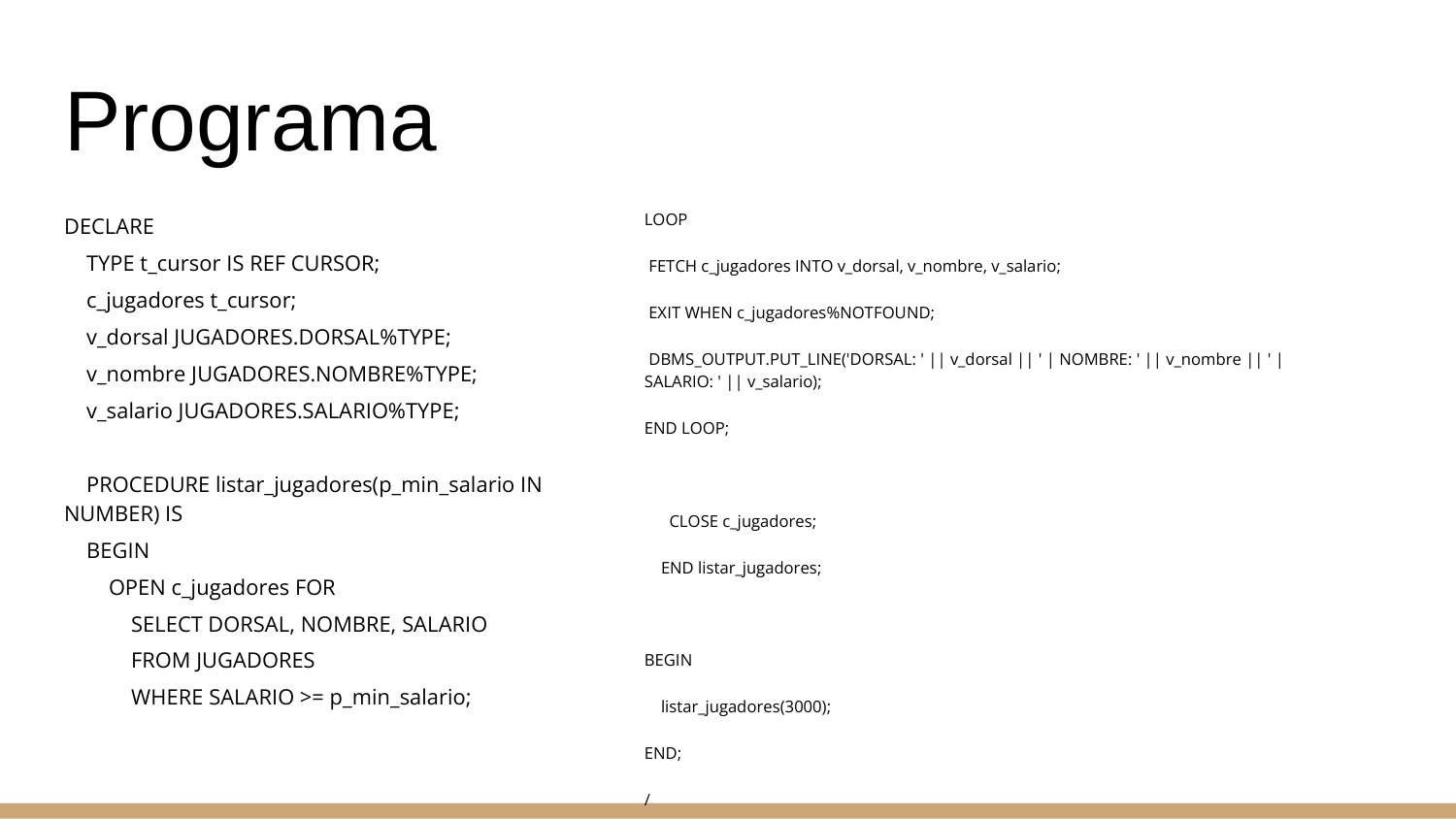

# Programa
LOOP
 FETCH c_jugadores INTO v_dorsal, v_nombre, v_salario;
 EXIT WHEN c_jugadores%NOTFOUND;
 DBMS_OUTPUT.PUT_LINE('DORSAL: ' || v_dorsal || ' | NOMBRE: ' || v_nombre || ' | SALARIO: ' || v_salario);
END LOOP;

      CLOSE c_jugadores;
    END listar_jugadores;

BEGIN
    listar_jugadores(3000);
END;
/
DECLARE
    TYPE t_cursor IS REF CURSOR;
    c_jugadores t_cursor;
    v_dorsal JUGADORES.DORSAL%TYPE;
    v_nombre JUGADORES.NOMBRE%TYPE;
    v_salario JUGADORES.SALARIO%TYPE;

    PROCEDURE listar_jugadores(p_min_salario IN NUMBER) IS
    BEGIN
        OPEN c_jugadores FOR
            SELECT DORSAL, NOMBRE, SALARIO
            FROM JUGADORES
            WHERE SALARIO >= p_min_salario;